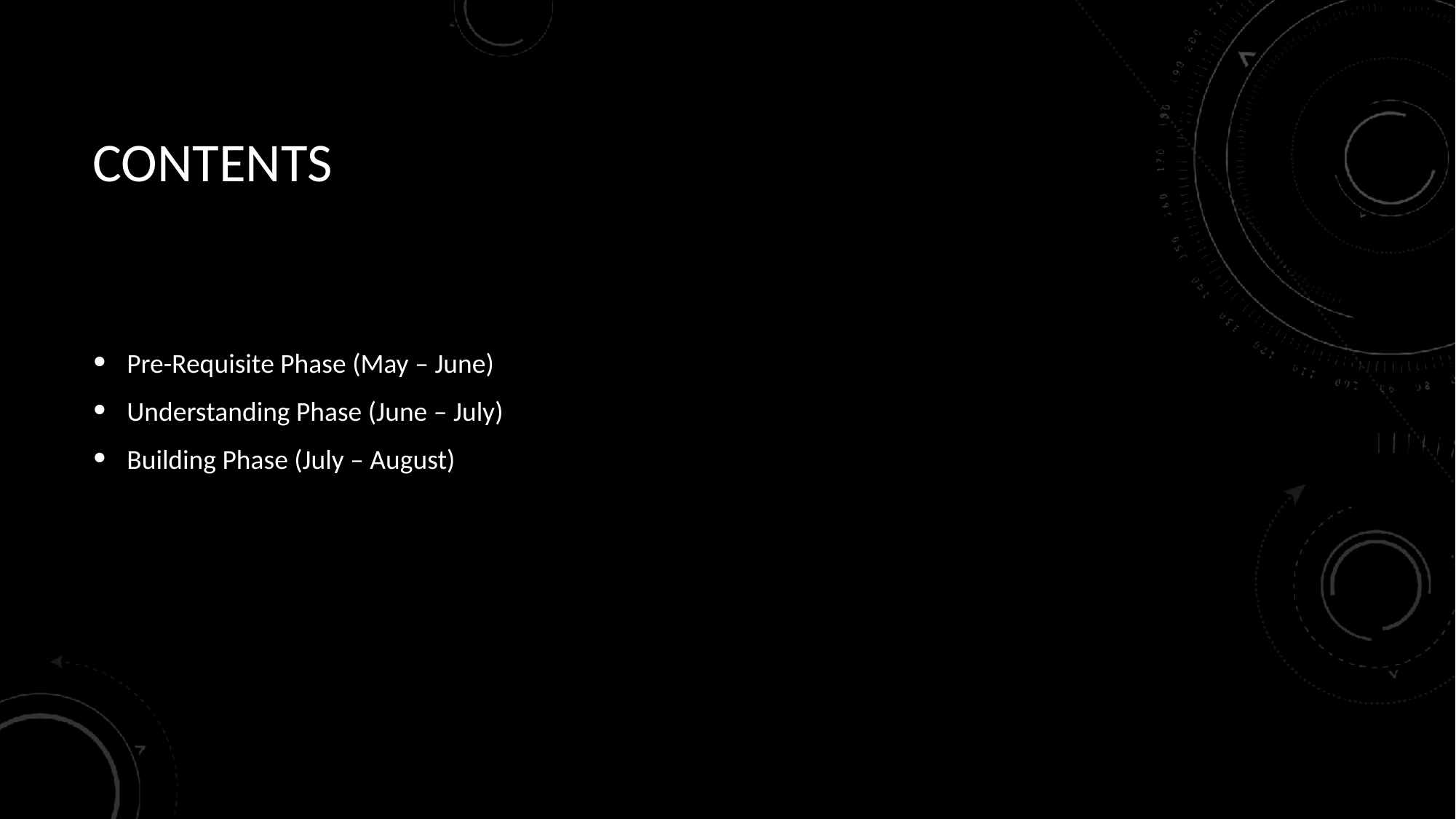

# CONTENTS
Pre-Requisite Phase (May – June)
Understanding Phase (June – July)
Building Phase (July – August)